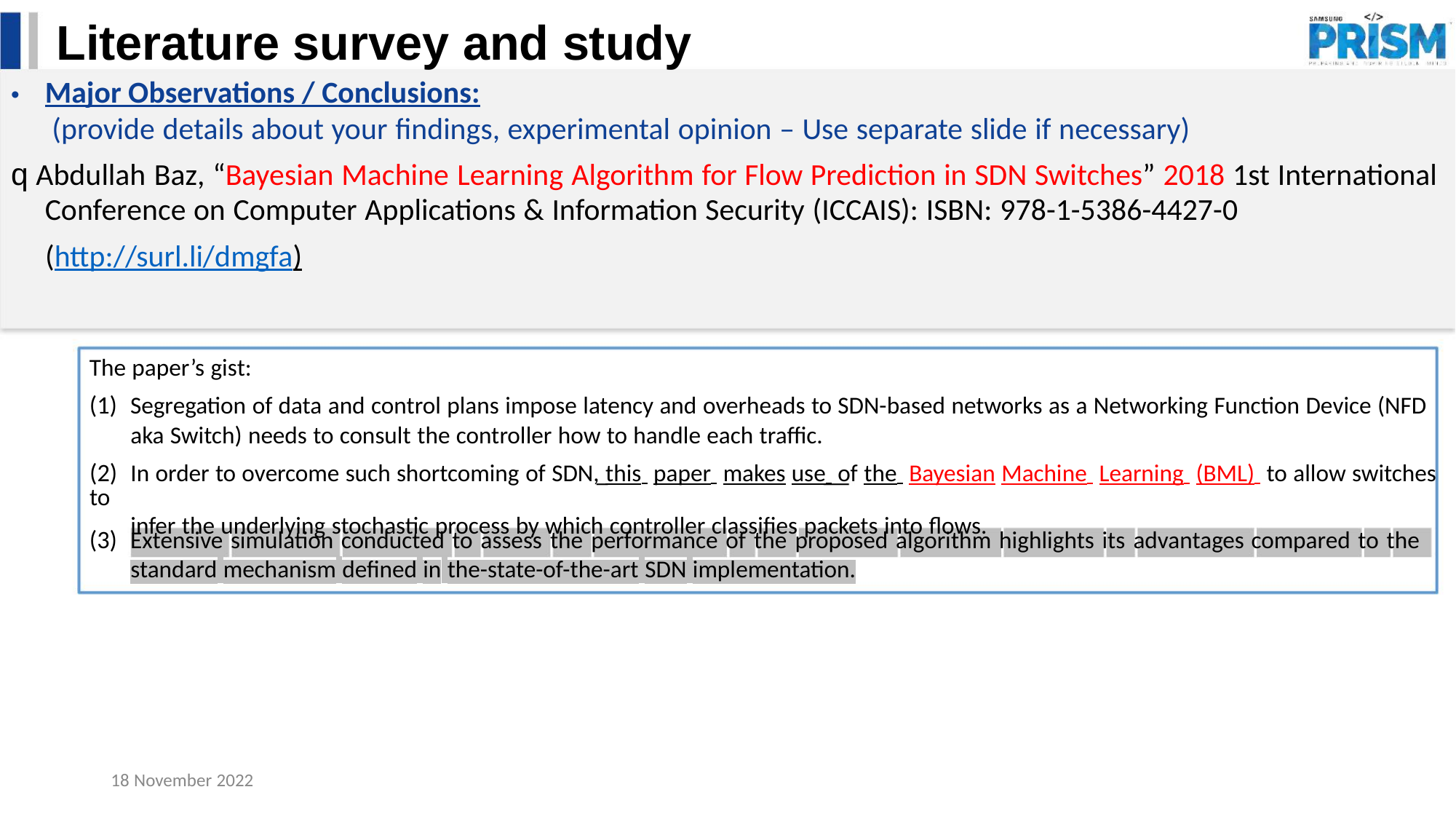

Literature survey and study
• Major Observations / Conclusions:
(provide details about your findings, experimental opinion – Use separate slide if necessary)
q Abdullah Baz, “Bayesian Machine Learning Algorithm for Flow Prediction in SDN Switches” 2018 1st International
Conference on Computer Applications & Information Security (ICCAIS): ISBN: 978-1-5386-4427-0
(http://surl.li/dmgfa)
The paper’s gist:
(1) Segregation of data and control plans impose latency and overheads to SDN-based networks as a Networking Function Device (NFD
aka Switch) needs to consult the controller how to handle each traffic.
(2) In order to overcome such shortcoming of SDN, this  paper  makes use  of the  Bayesian Machine  Learning  (BML)  to allow switches to
infer the underlying stochastic process by which controller classifies packets into flows.
(3) Extensive simulation conducted to assess the performance of the proposed algorithm highlights its advantages compared to the
standard mechanism defined in the-state-of-the-art SDN implementation.
18 November 2022